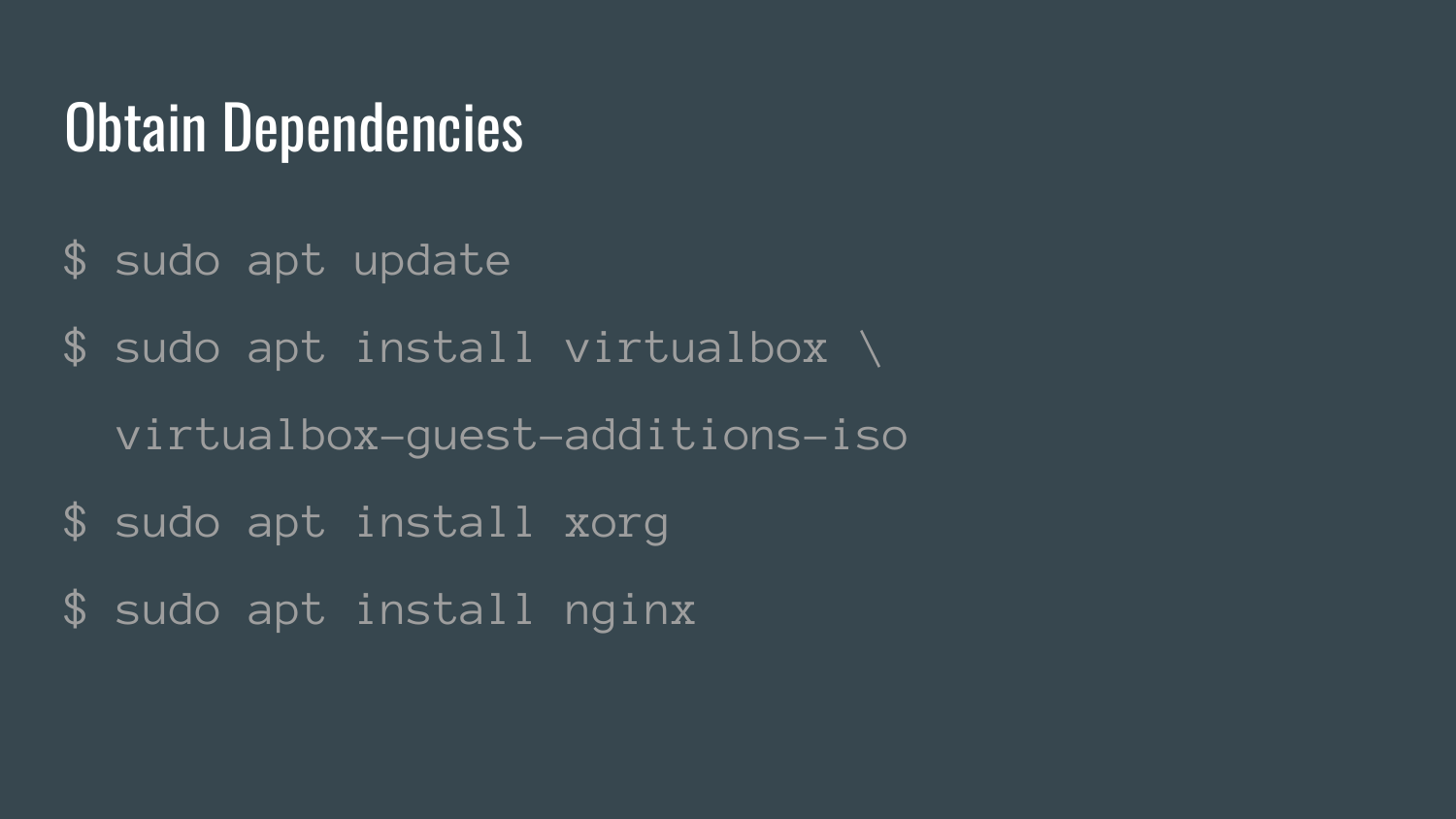

# Obtain Dependencies
$ sudo apt update
$ sudo apt install virtualbox \
  virtualbox-guest-additions-iso
$ sudo apt install xorg
$ sudo apt install nginx